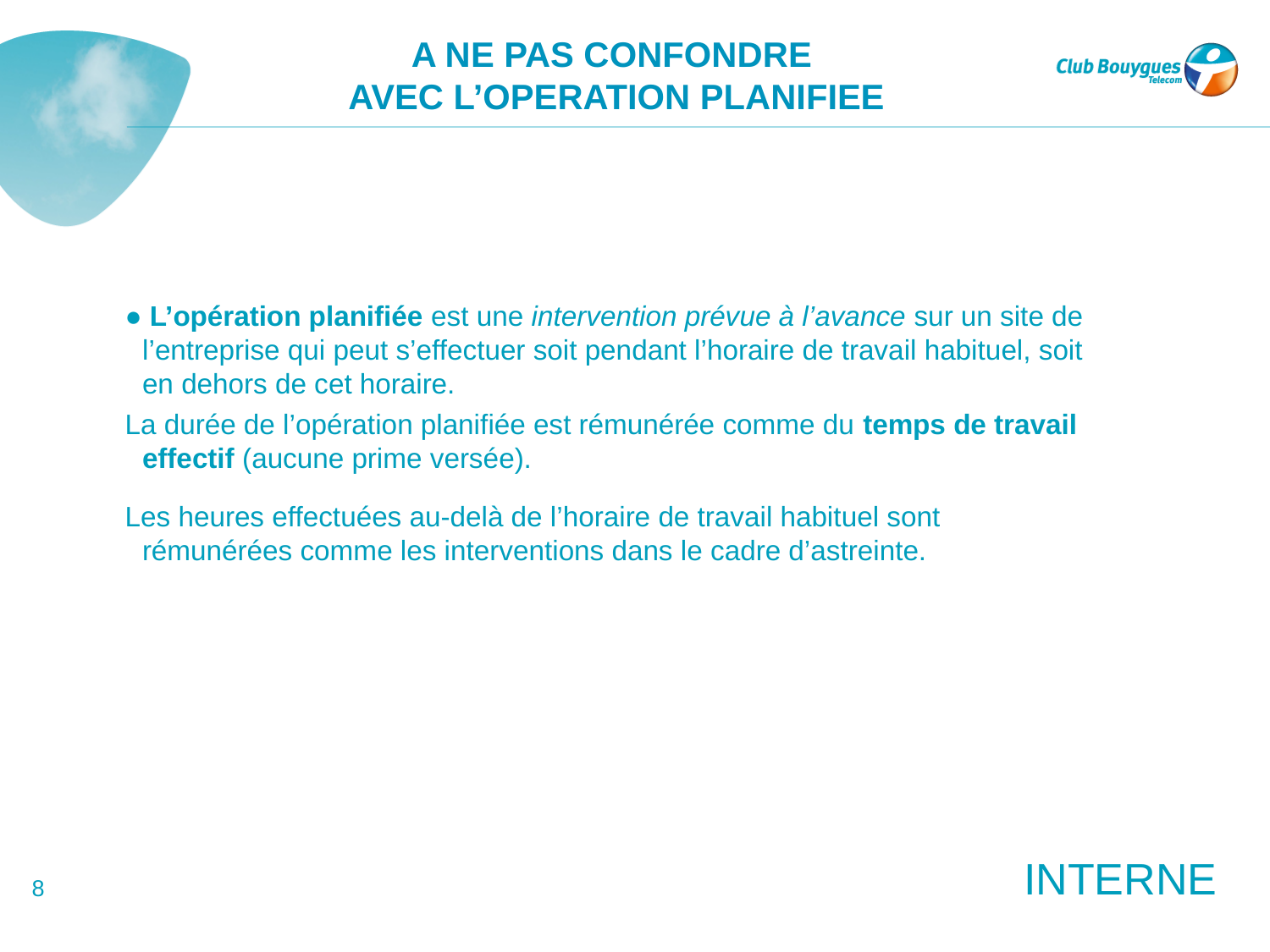

# A NE PAS CONFONDRE AVEC L’OPERATION PLANIFIEE

● L’opération planifiée est une intervention prévue à l’avance sur un site de l’entreprise qui peut s’effectuer soit pendant l’horaire de travail habituel, soit en dehors de cet horaire.
La durée de l’opération planifiée est rémunérée comme du temps de travail effectif (aucune prime versée).

Les heures effectuées au-delà de l’horaire de travail habituel sont rémunérées comme les interventions dans le cadre d’astreinte.

8